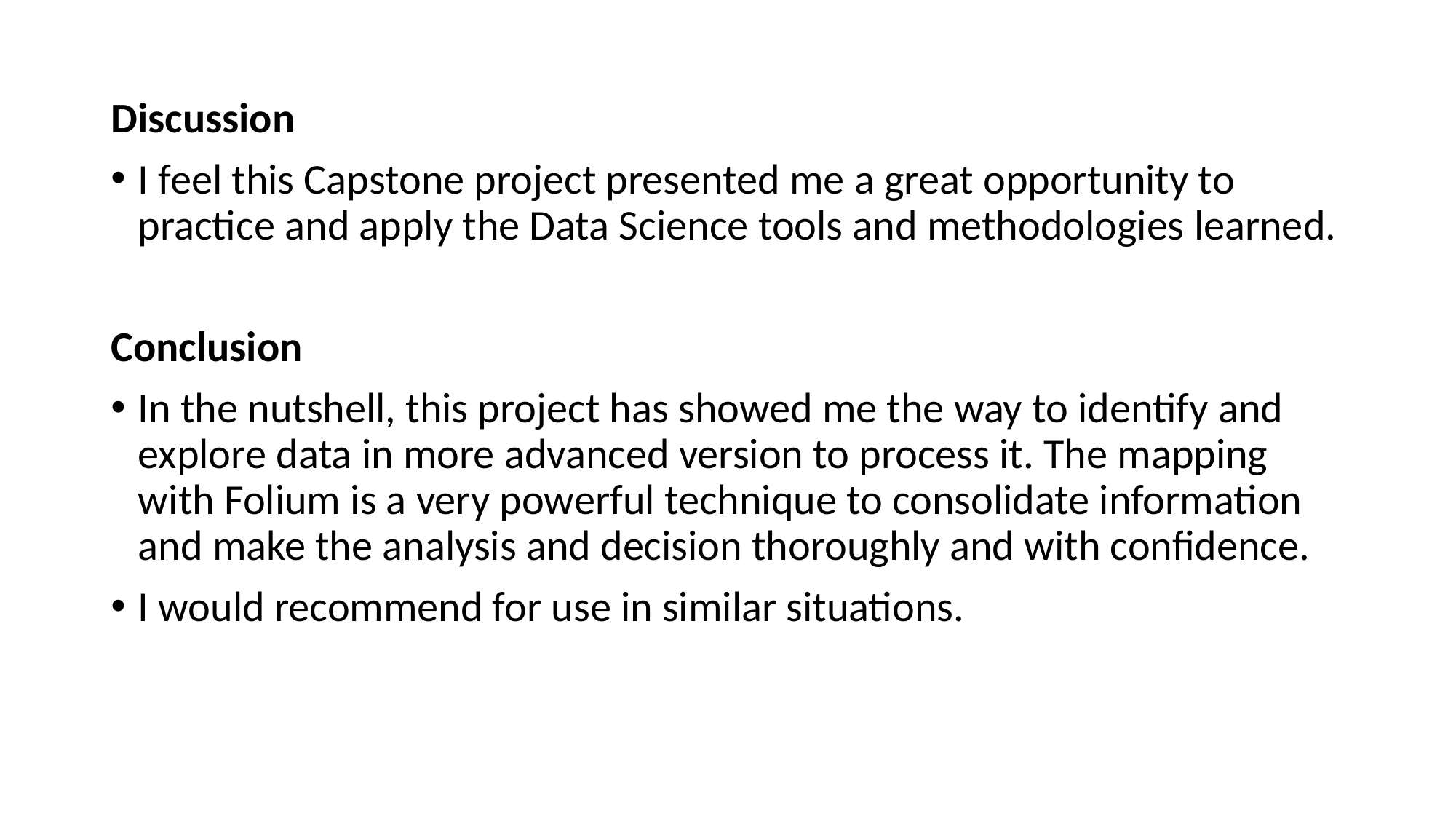

Discussion
I feel this Capstone project presented me a great opportunity to practice and apply the Data Science tools and methodologies learned.

Conclusion
In the nutshell, this project has showed me the way to identify and explore data in more advanced version to process it. The mapping with Folium is a very powerful technique to consolidate information and make the analysis and decision thoroughly and with confidence.
I would recommend for use in similar situations.